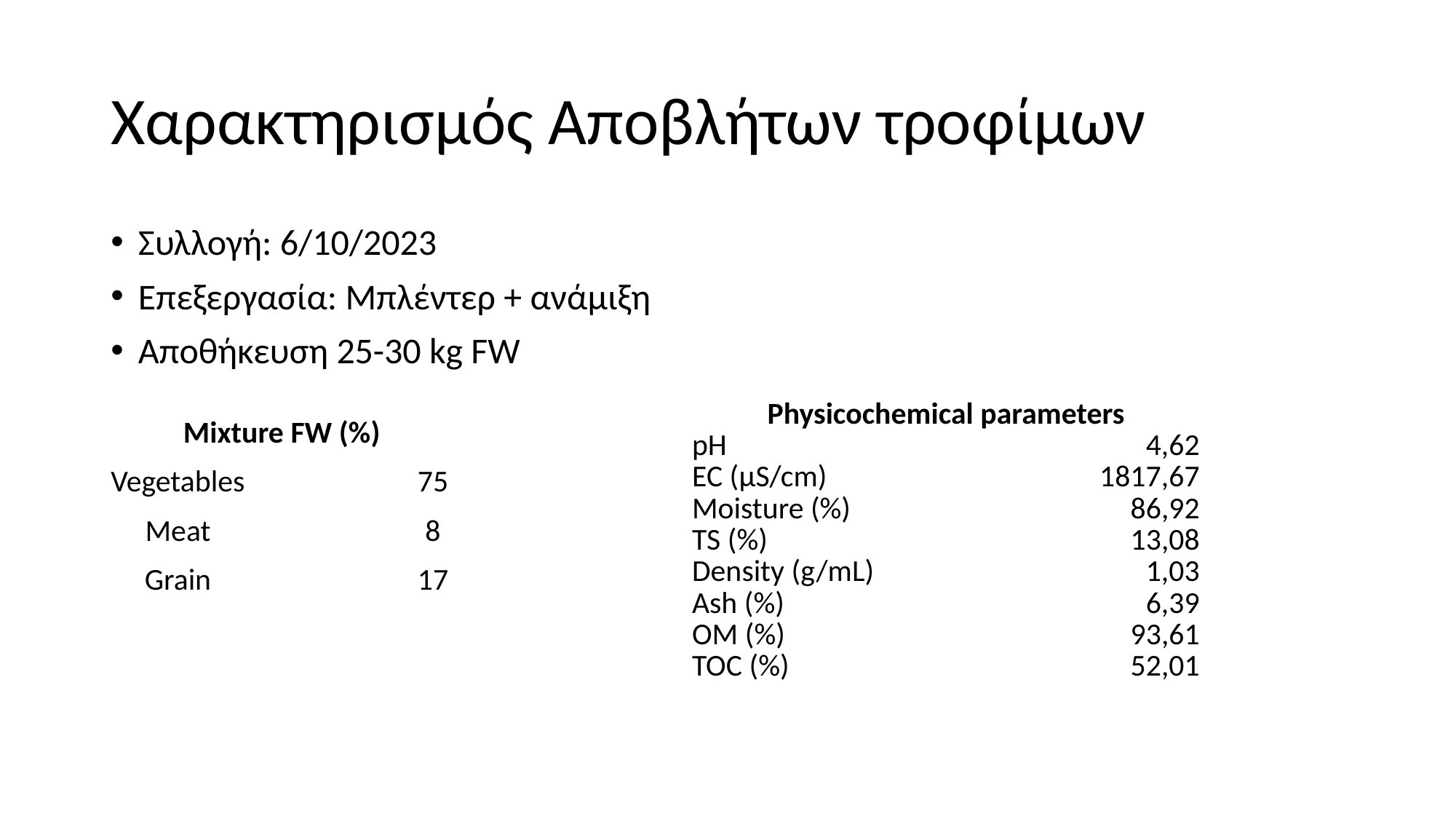

# Χαρακτηρισμός Αποβλήτων τροφίμων
Συλλογή: 6/10/2023
Επεξεργασία: Μπλέντερ + ανάμιξη
Αποθήκευση 25-30 kg FW

| Physicochemical parameters |  |
| --- | --- |
| pH | 4,62 |
| EC (μS/cm) | 1817,67 |
| Moisture (%) | 86,92 |
| TS (%) | 13,08 |
| Density (g/mL) | 1,03 |
| Ash (%) | 6,39 |
| OM (%) | 93,61 |
| TOC (%) | 52,01 |
| Mixture FW (%) |  |
| --- | --- |
| Vegetables | 75 |
| Meat | 8 |
| Grain | 17 |